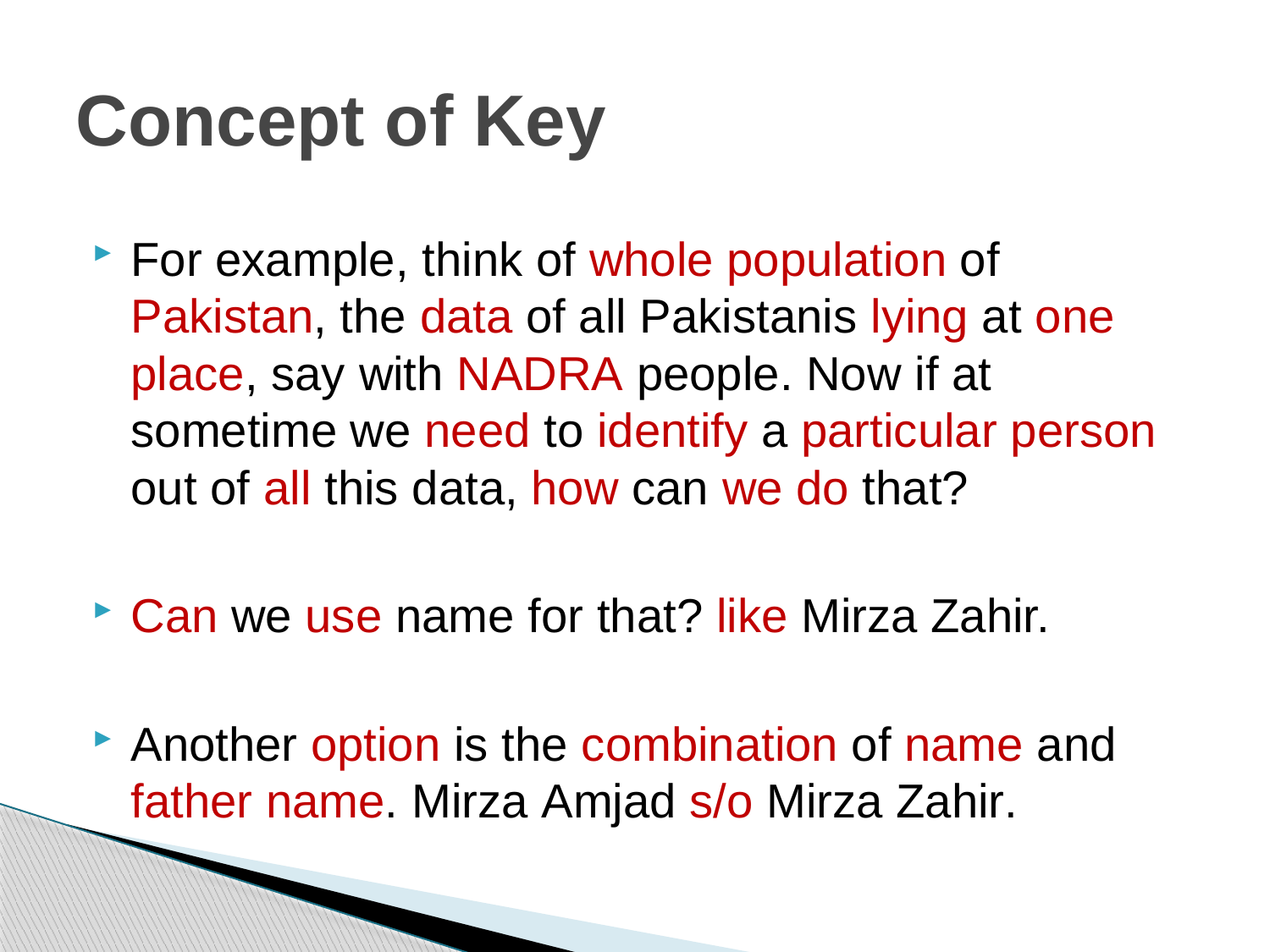

# Concept of Key
For example, think of whole population of Pakistan, the data of all Pakistanis lying at one place, say with NADRA people. Now if at sometime we need to identify a particular person out of all this data, how can we do that?

Can we use name for that? like Mirza Zahir.

Another option is the combination of name and father name. Mirza Amjad s/o Mirza Zahir.